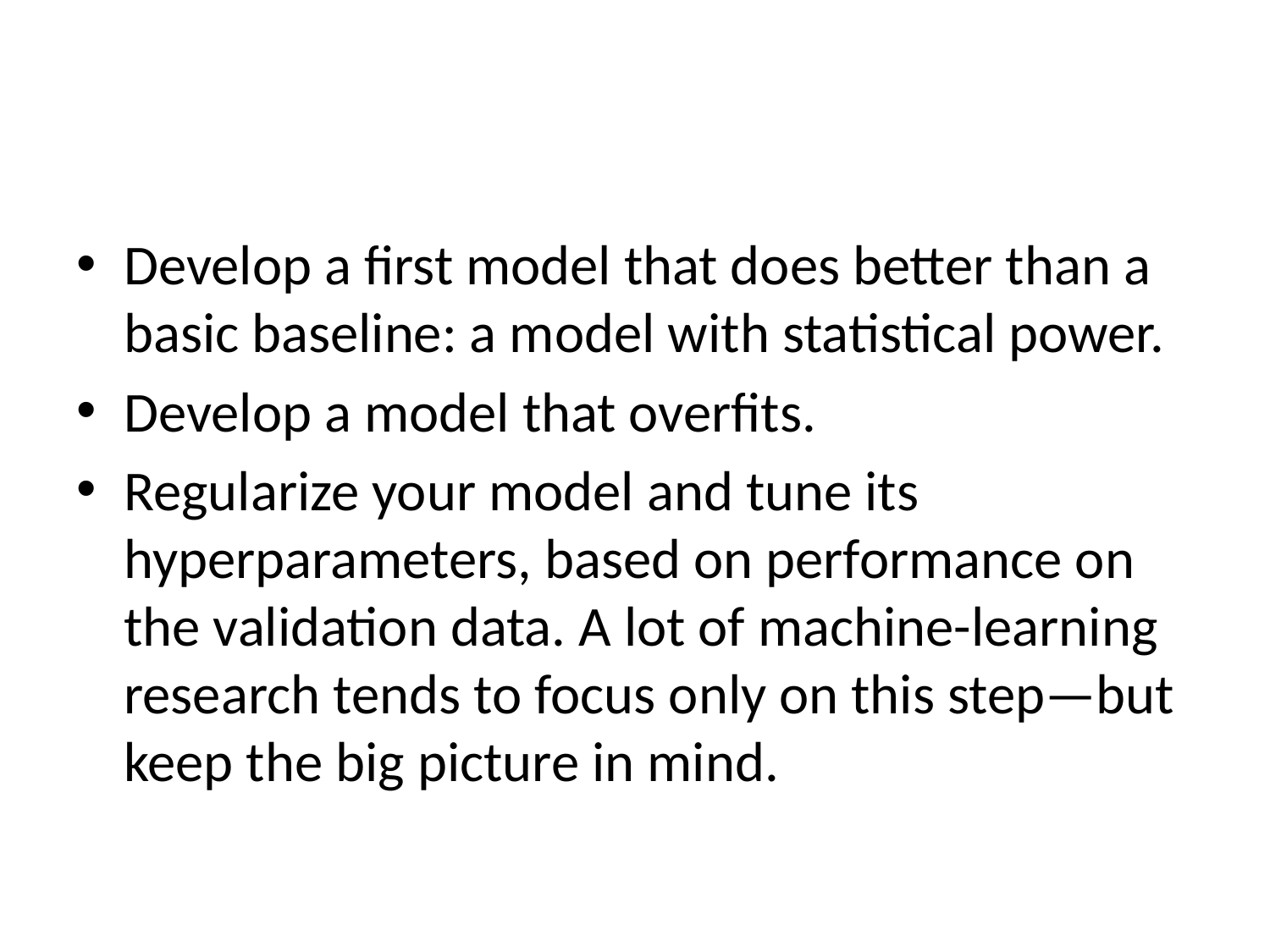

#
Develop a first model that does better than a basic baseline: a model with statistical power.
Develop a model that overfits.
Regularize your model and tune its hyperparameters, based on performance on the validation data. A lot of machine-learning research tends to focus only on this step—but keep the big picture in mind.